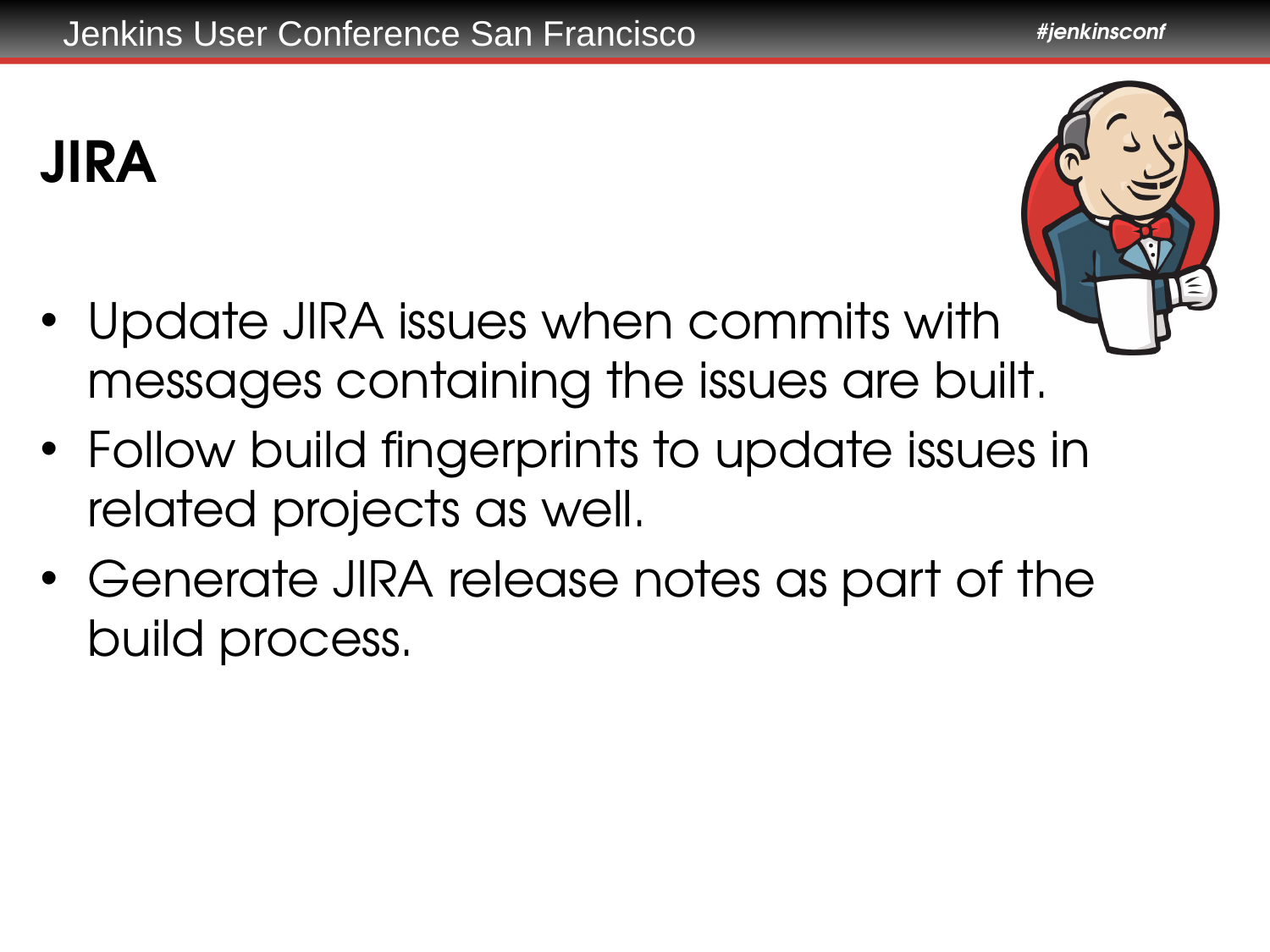

# JIRA
Update JIRA issues when commits with messages containing the issues are built.
Follow build fingerprints to update issues in related projects as well.
Generate JIRA release notes as part of the build process.
34